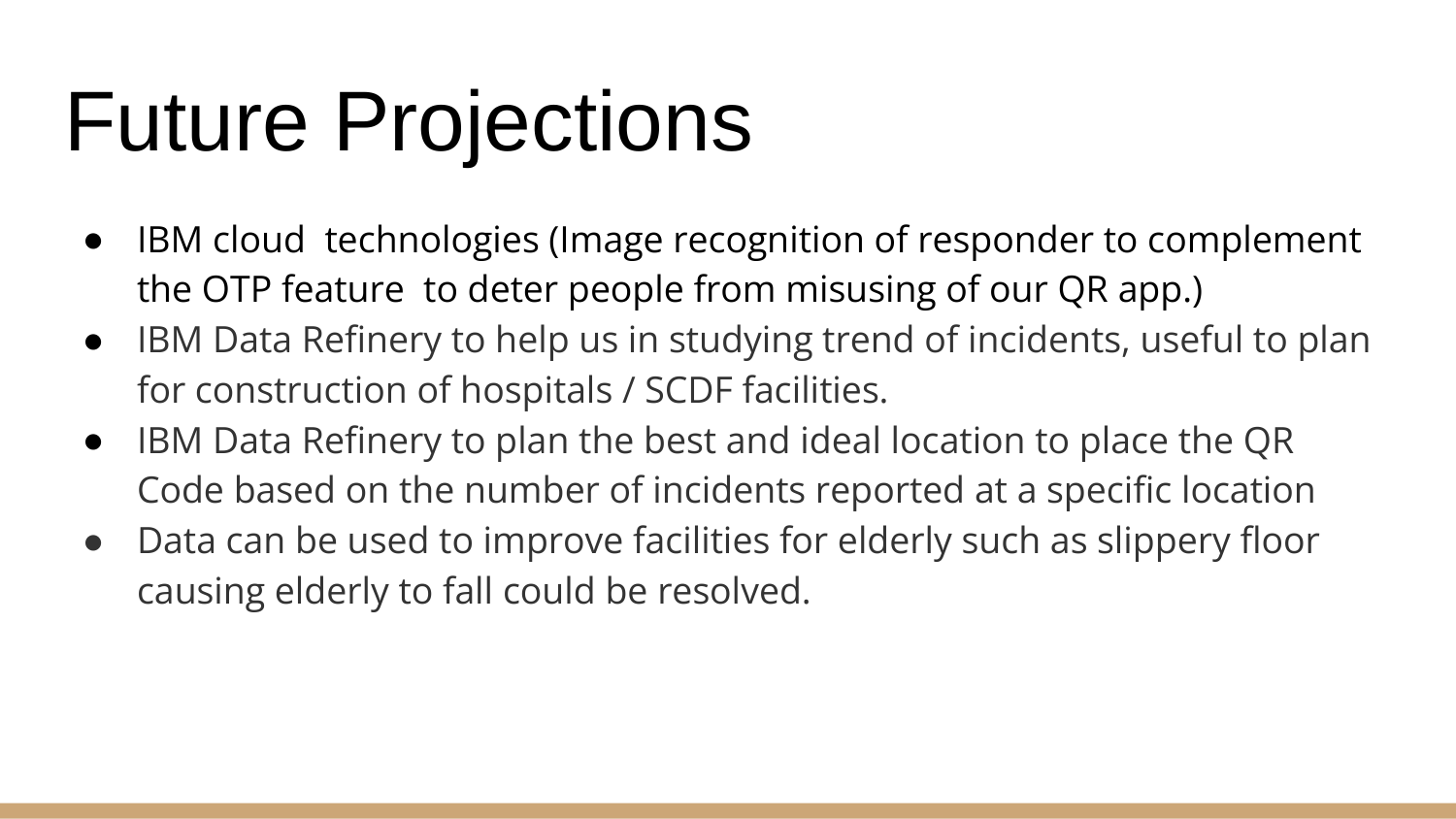

# Future Projections
IBM cloud  technologies (Image recognition of responder to complement the OTP feature  to deter people from misusing of our QR app.)
IBM Data Refinery to help us in studying trend of incidents, useful to plan for construction of hospitals / SCDF facilities.
IBM Data Refinery to plan the best and ideal location to place the QR Code based on the number of incidents reported at a specific location
Data can be used to improve facilities for elderly such as slippery floor causing elderly to fall could be resolved.